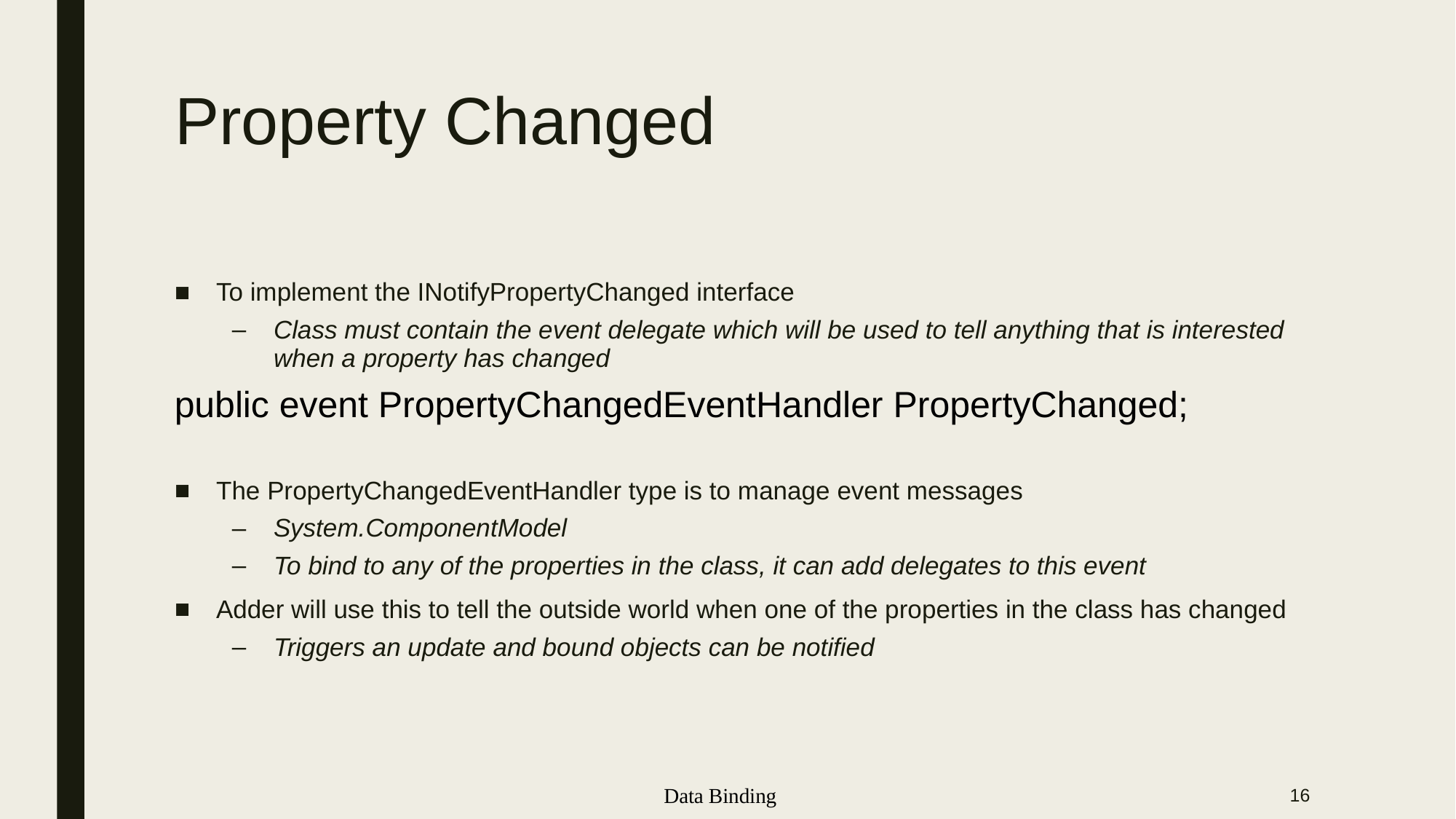

# Property Changed
To implement the INotifyPropertyChanged interface
Class must contain the event delegate which will be used to tell anything that is interested when a property has changed

The PropertyChangedEventHandler type is to manage event messages
System.ComponentModel
To bind to any of the properties in the class, it can add delegates to this event
Adder will use this to tell the outside world when one of the properties in the class has changed
Triggers an update and bound objects can be notified
public event PropertyChangedEventHandler PropertyChanged;
Data Binding
16